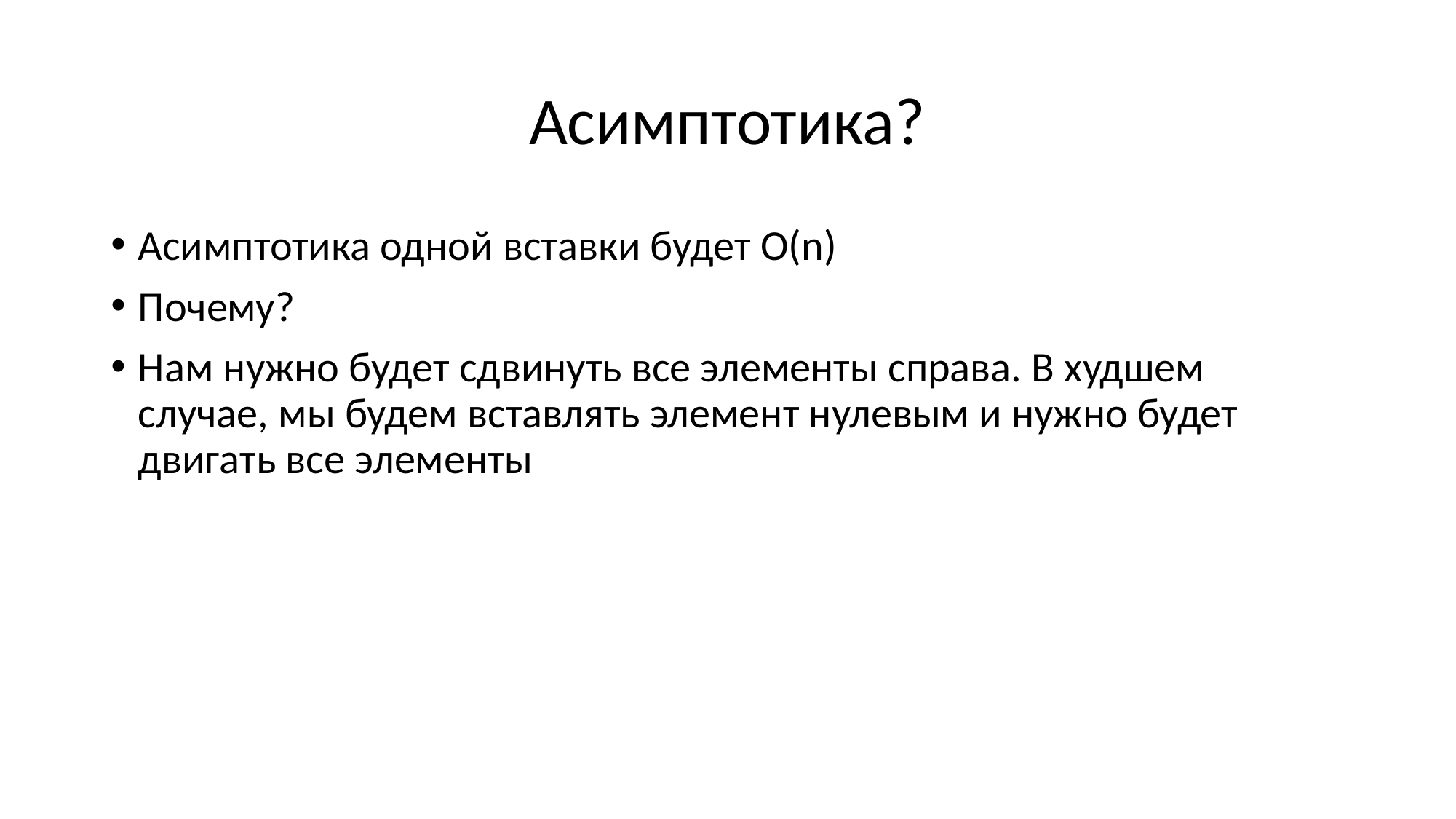

# Асимптотика?
Асимптотика одной вставки будет O(n)
Почему?
Нам нужно будет сдвинуть все элементы справа. В худшем случае, мы будем вставлять элемент нулевым и нужно будет двигать все элементы